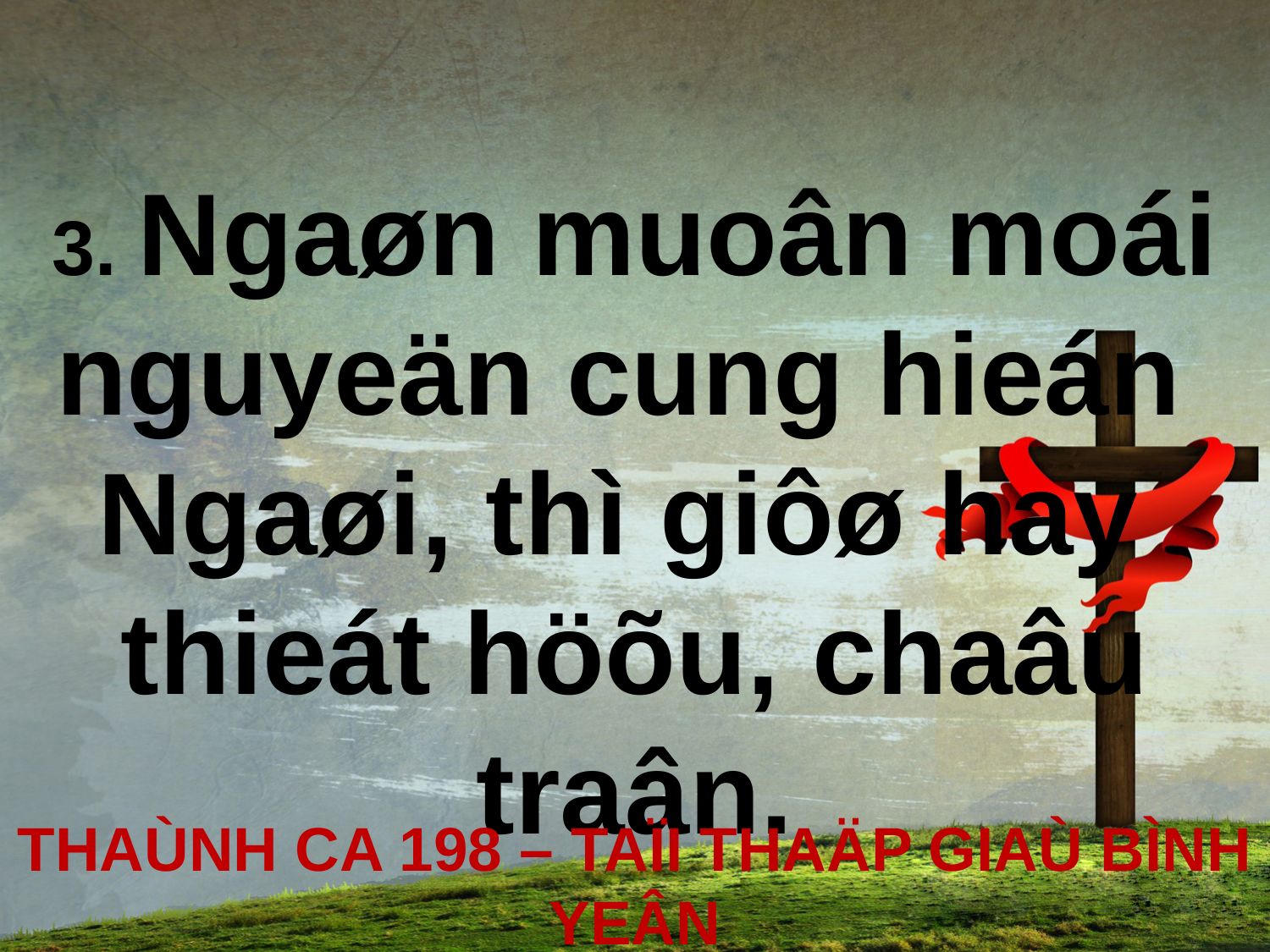

3. Ngaøn muoân moái nguyeän cung hieán
Ngaøi, thì giôø hay
thieát höõu, chaâu traân.
THAÙNH CA 198 – TAÏI THAÄP GIAÙ BÌNH YEÂN